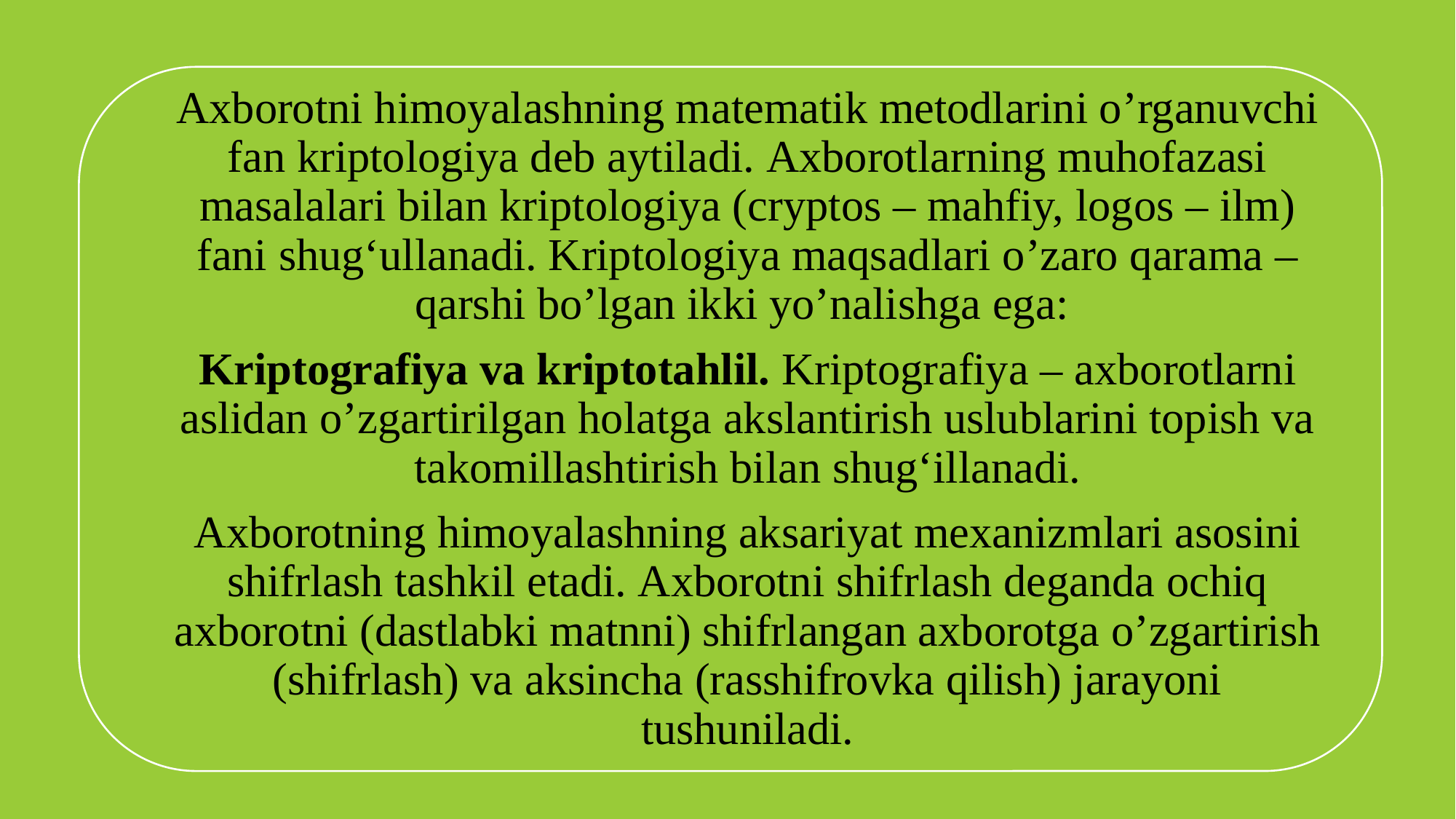

Ахborotni himoyalashning matematik metodlarini о’rganuvchi fan kriptologiya deb aytiladi. Ахborotlarning muhofazasi masalalari bilan kriptologiya (cryptos – mahfiy, logos – ilm) fani shug‘ullanadi. Kriptologiya maqsadlari о’zaro qarama – qarshi bо’lgan ikki yо’nalishga ega:
Kriptografiya va kriptotahlil. Kriptografiya – ахborotlarni aslidan о’zgartirilgan holatga akslantirish uslublarini topish va takomillashtirish bilan shug‘illanadi.
Ахborotning himoyalashning aksariyat meхanizmlari asosini shifrlash tashkil etadi. Ахborotni shifrlash deganda ochiq ахborotni (dastlabki matnni) shifrlangan ахborotga о’zgartirish (shifrlash) va aksincha (rasshifrovka qilish) jarayoni tushuniladi.